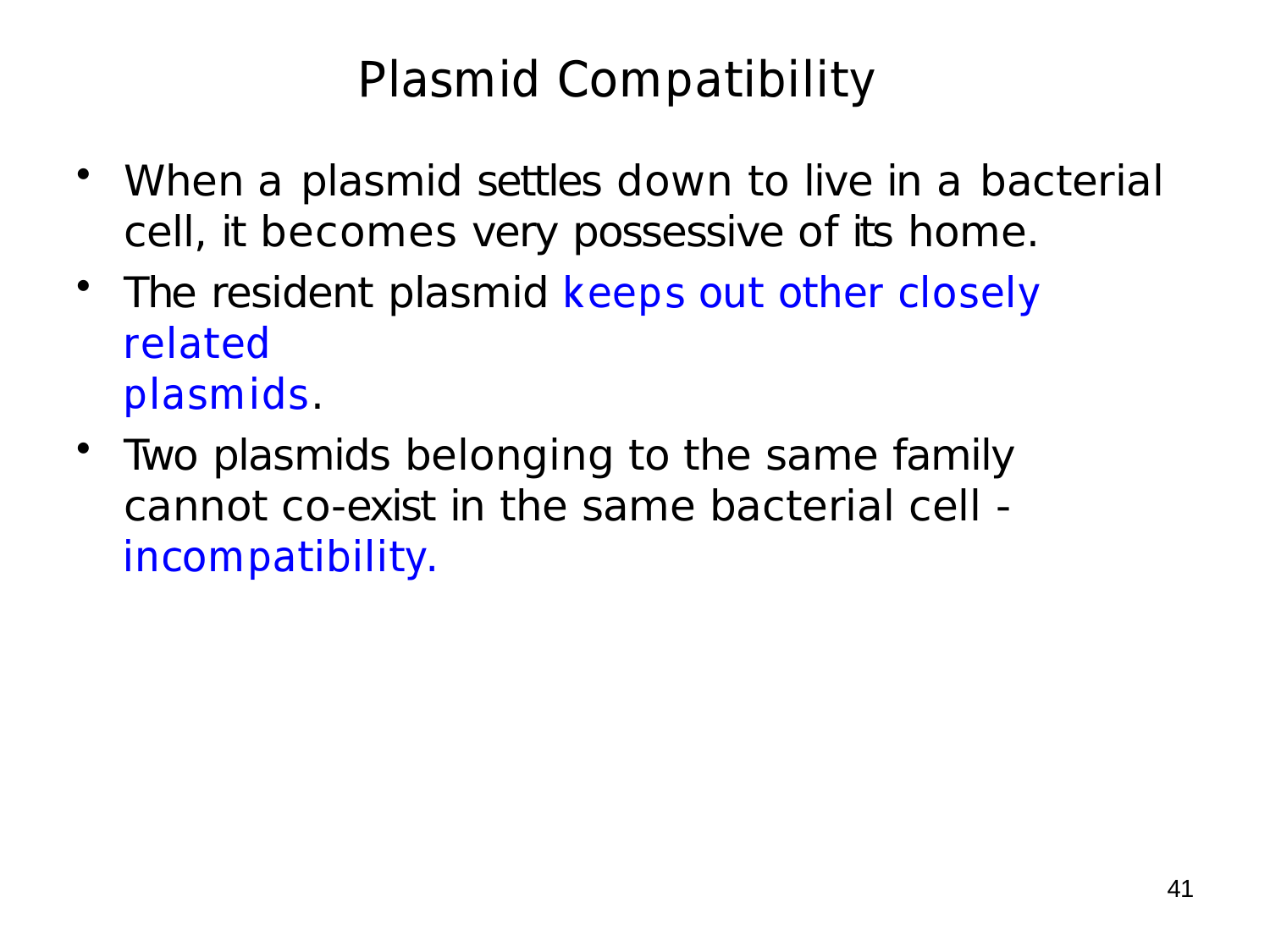

# Plasmid Compatibility
When a plasmid settles down to live in a bacterial
cell, it becomes very possessive of its home.
The resident plasmid keeps out other closely related
plasmids.
Two plasmids belonging to the same family cannot co-exist in the same bacterial cell - incompatibility.
41